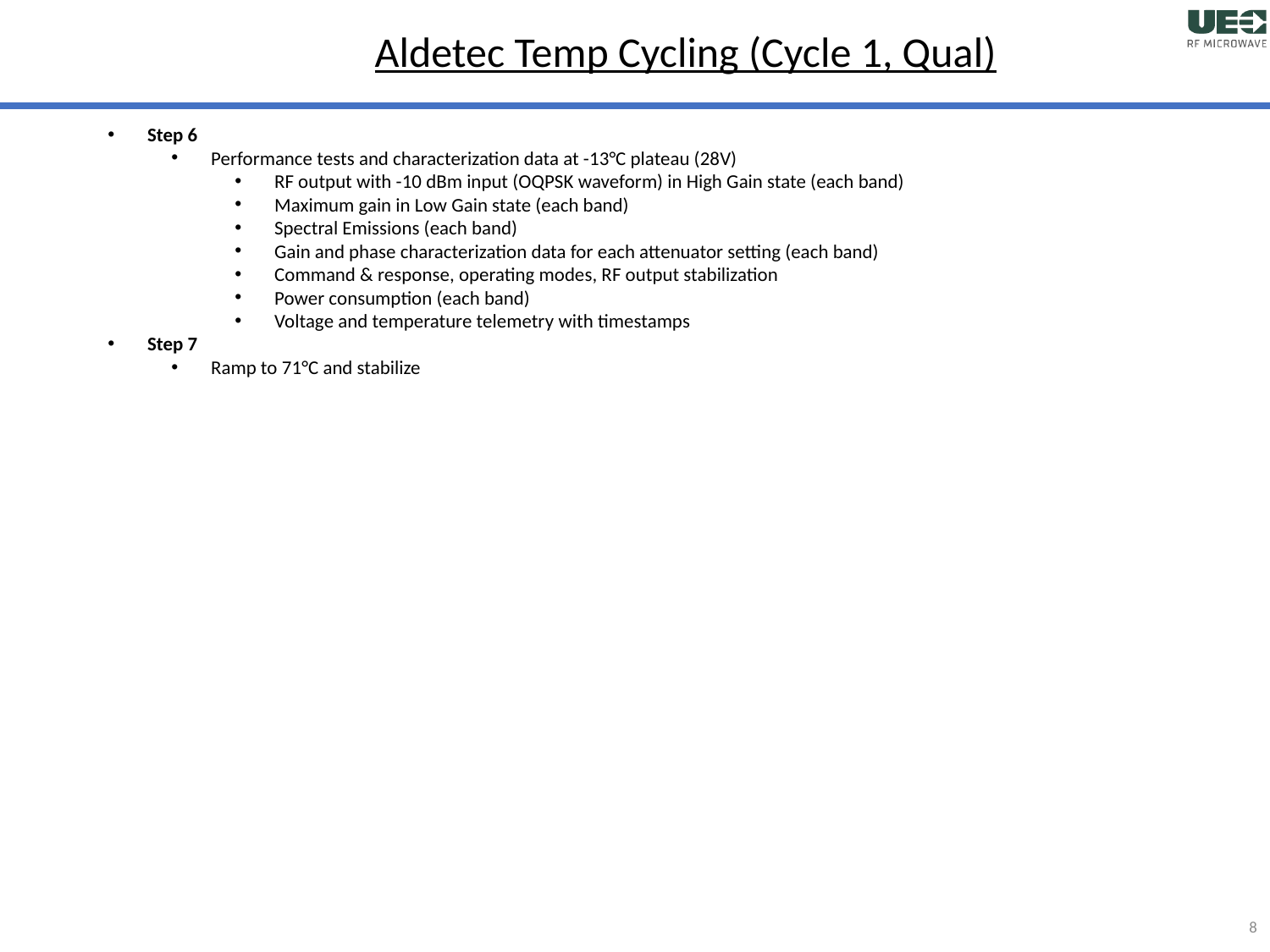

Aldetec Temp Cycling (Cycle 1, Qual)
Step 6
Performance tests and characterization data at -13°C plateau (28V)
RF output with -10 dBm input (OQPSK waveform) in High Gain state (each band)
Maximum gain in Low Gain state (each band)
Spectral Emissions (each band)
Gain and phase characterization data for each attenuator setting (each band)
Command & response, operating modes, RF output stabilization
Power consumption (each band)
Voltage and temperature telemetry with timestamps
Step 7
Ramp to 71°C and stabilize
8